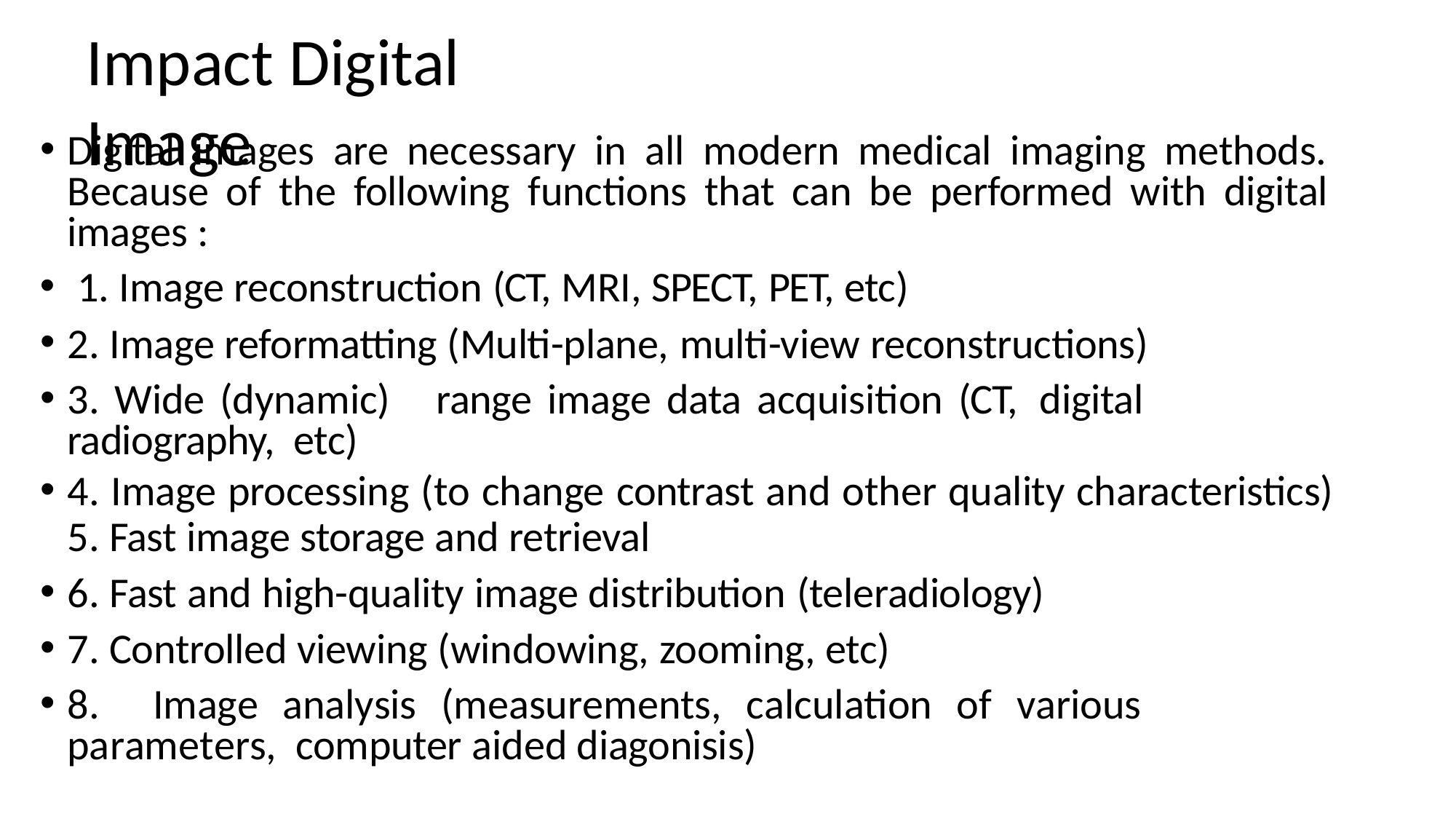

# Impact Digital Image
Digital images are necessary in all modern medical imaging methods.  Because of the following functions that can be performed with digital  images :
1. Image reconstruction (CT, MRI, SPECT, PET, etc)
2. Image reformatting (Multi-plane, multi-view reconstructions)
3. Wide (dynamic)	range image data acquisition (CT,	digital radiography,  etc)
4. Image processing (to change contrast and other quality characteristics)
5. Fast image storage and retrieval
6. Fast and high-quality image distribution (teleradiology)
7. Controlled viewing (windowing, zooming, etc)
8.	Image	analysis	(measurements,	calculation	of	various	parameters,  computer aided diagonisis)